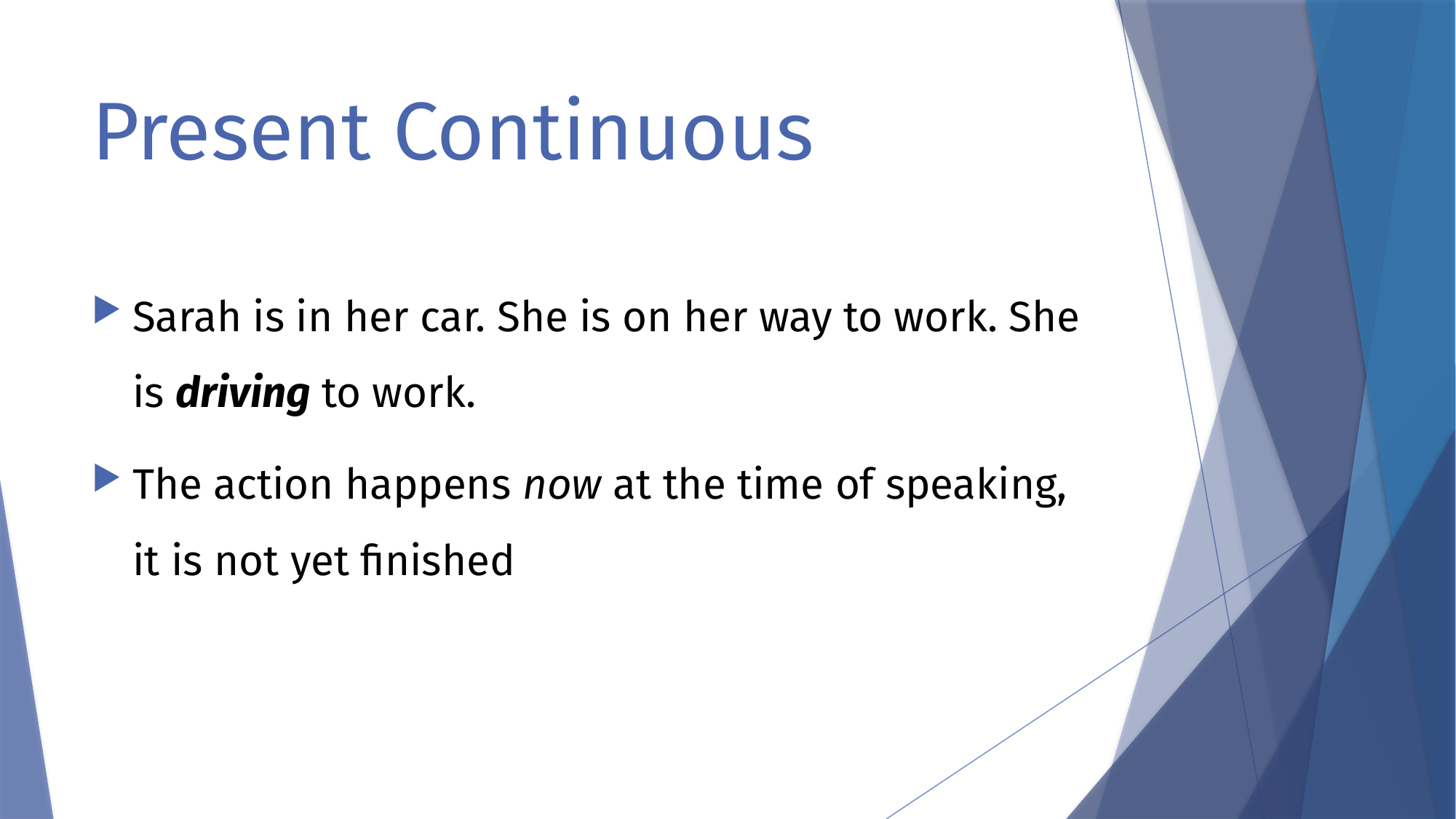

# Present Continuous
Sarah is in her car. She is on her way to work. She is driving to work.
The action happens now at the time of speaking, it is not yet finished